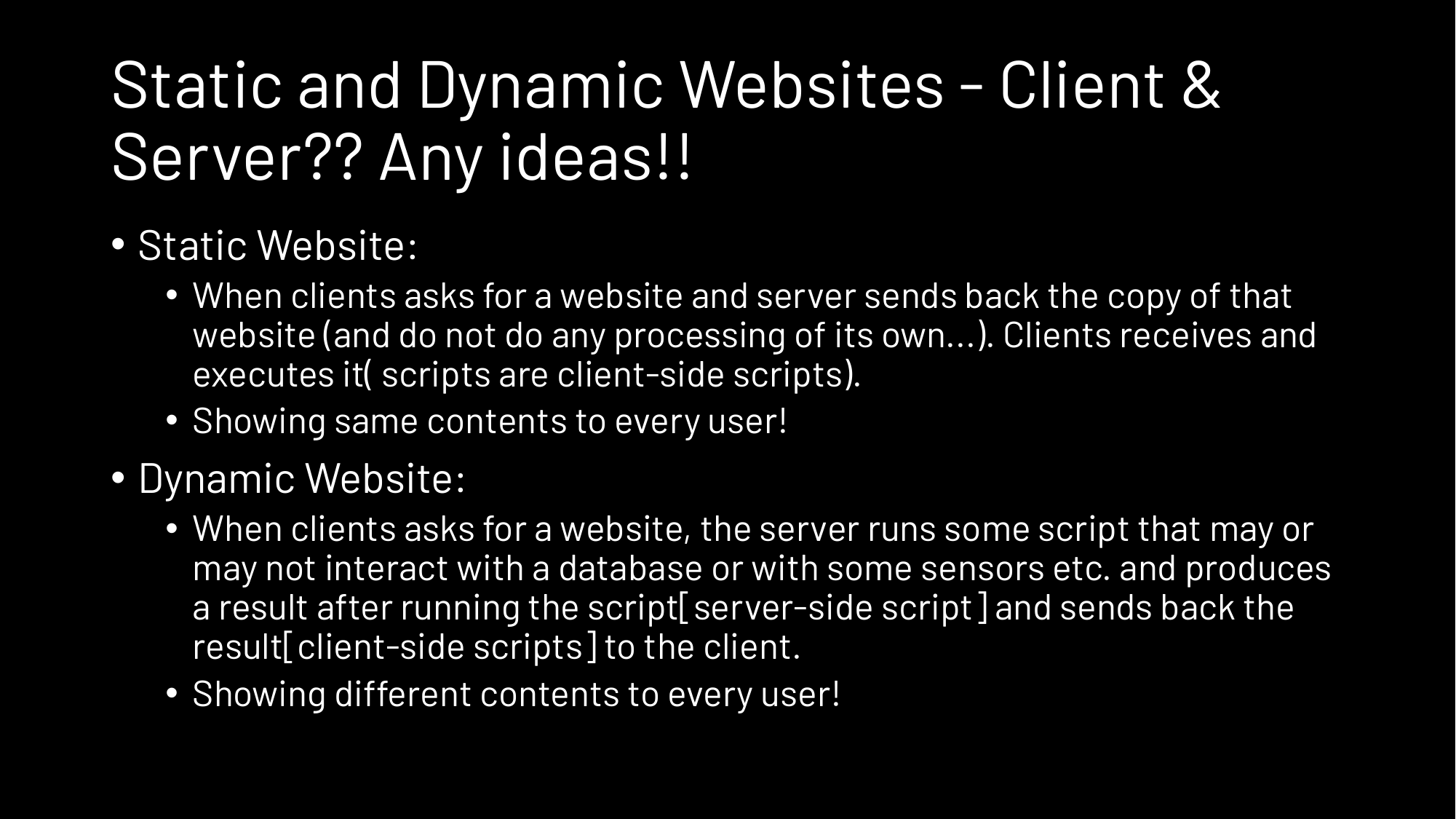

# Static and Dynamic Websites - Client & Server?? Any ideas!!
Static Website:
When clients asks for a website and server sends back the copy of that website (and do not do any processing of its own...). Clients receives and executes it( scripts are client-side scripts).
Showing same contents to every user!
Dynamic Website:
When clients asks for a website, the server runs some script that may or may not interact with a database or with some sensors etc. and produces a result after running the script[server-side script] and sends back the result[client-side scripts] to the client.
Showing different contents to every user!